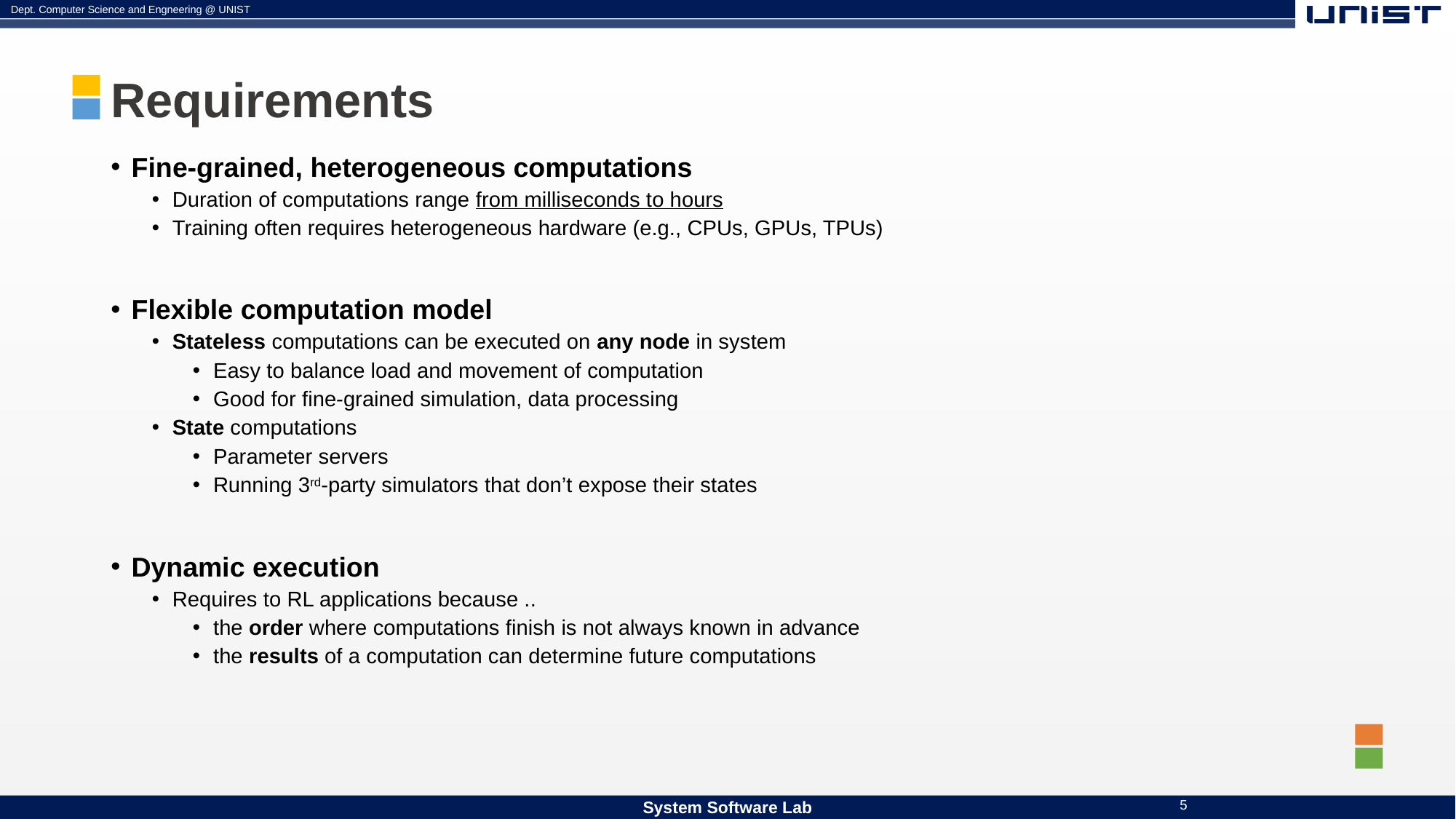

# Requirements
Fine-grained, heterogeneous computations
Duration of computations range from milliseconds to hours
Training often requires heterogeneous hardware (e.g., CPUs, GPUs, TPUs)

Flexible computation model
Stateless computations can be executed on any node in system
Easy to balance load and movement of computation
Good for fine-grained simulation, data processing
State computations
Parameter servers
Running 3rd-party simulators that don’t expose their states

Dynamic execution
Requires to RL applications because ..
the order where computations finish is not always known in advance
the results of a computation can determine future computations
5